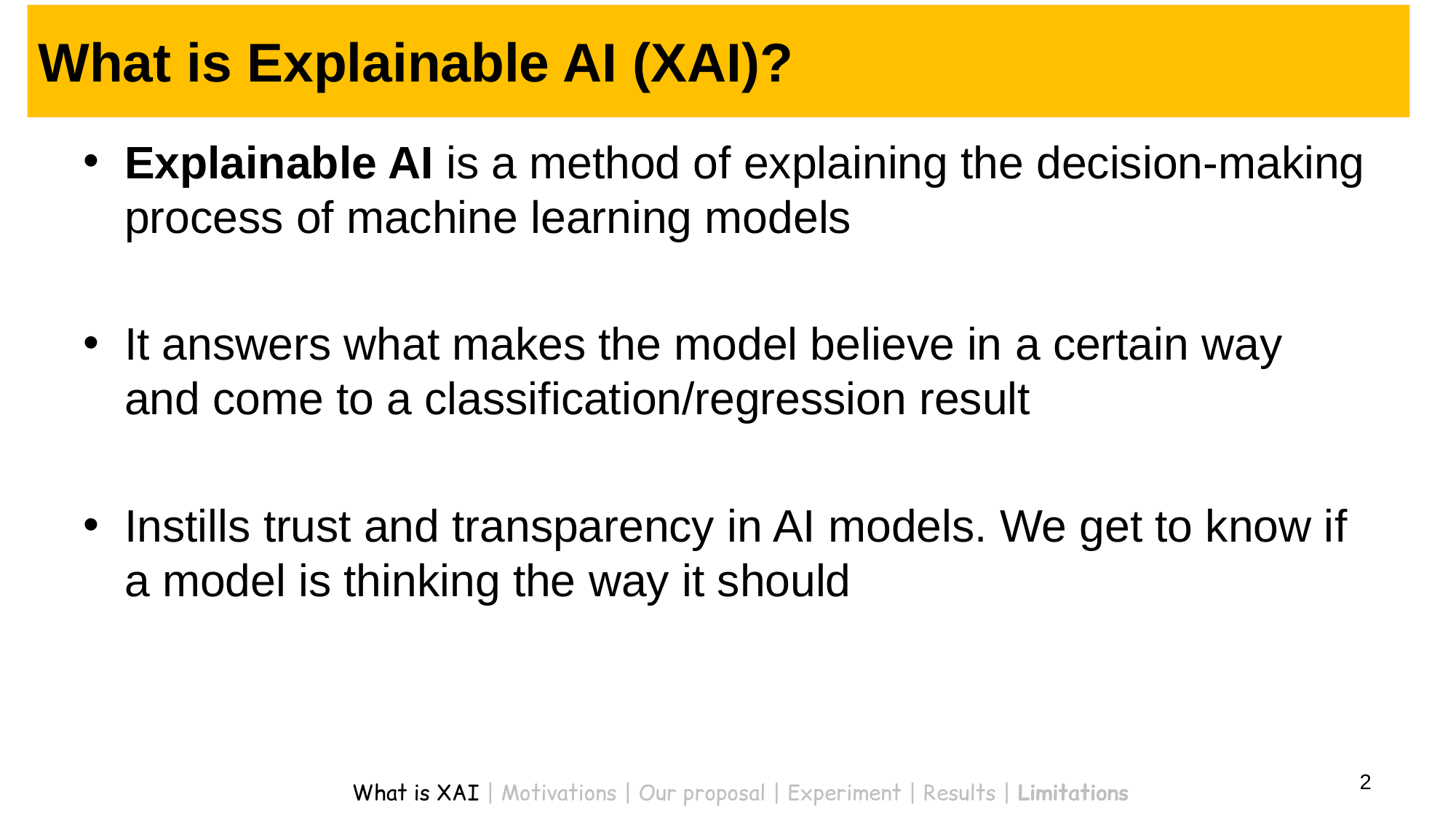

# What is Explainable AI (XAI)?
Explainable AI is a method of explaining the decision-making process of machine learning models

It answers what makes the model believe in a certain way and come to a classification/regression result

Instills trust and transparency in AI models. We get to know if a model is thinking the way it should
2
What is XAI | Motivations | Our proposal | Experiment | Results | Limitations